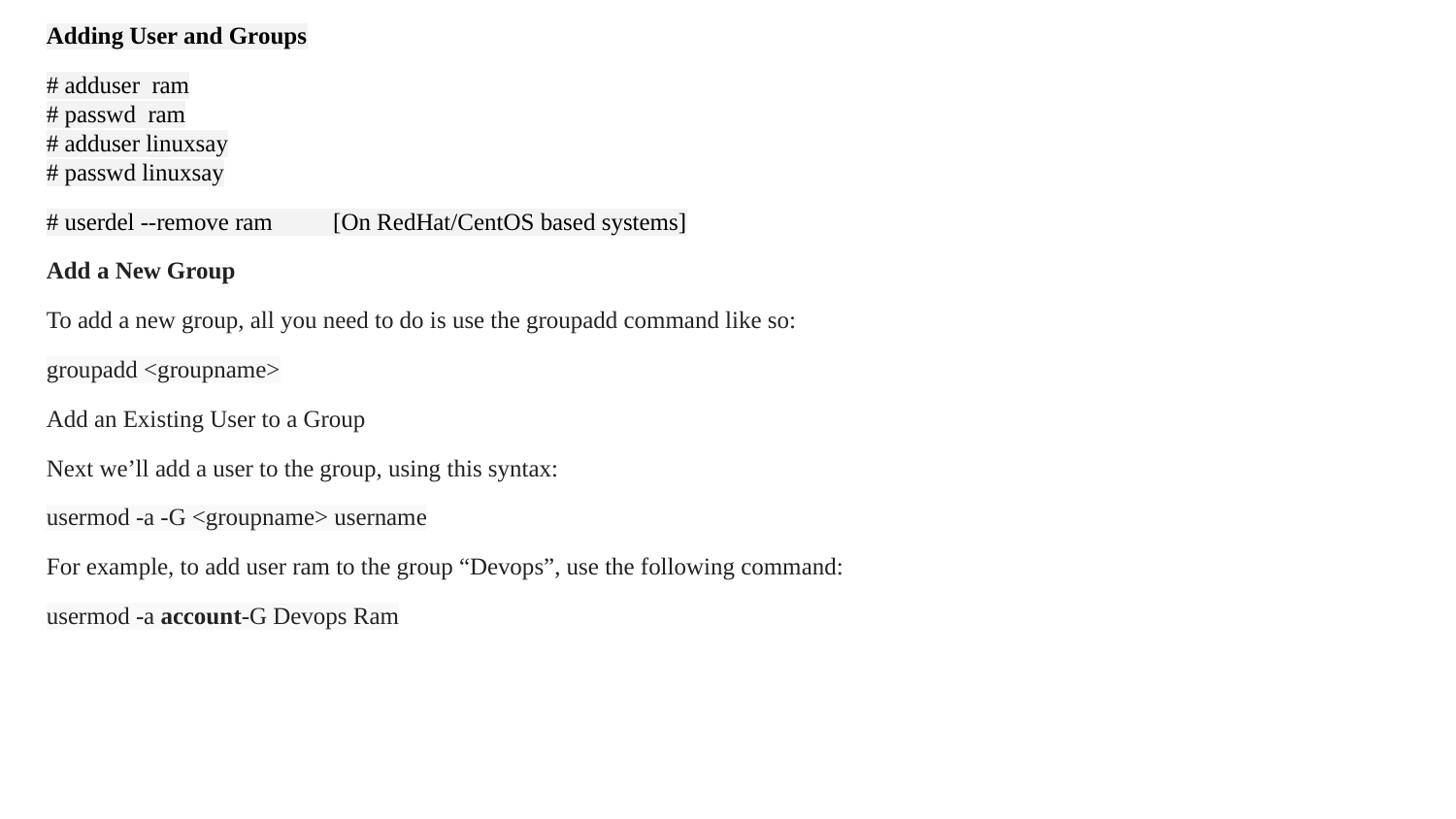

# Adding User and Groups
# adduser  ram # passwd  ram # adduser linuxsay # passwd linuxsay
# userdel --remove ram          [On RedHat/CentOS based systems]
Add a New Group
To add a new group, all you need to do is use the groupadd command like so:
groupadd <groupname>
Add an Existing User to a Group
Next we’ll add a user to the group, using this syntax:
usermod -a -G <groupname> username
For example, to add user ram to the group “Devops”, use the following command:
usermod -a account-G Devops Ram